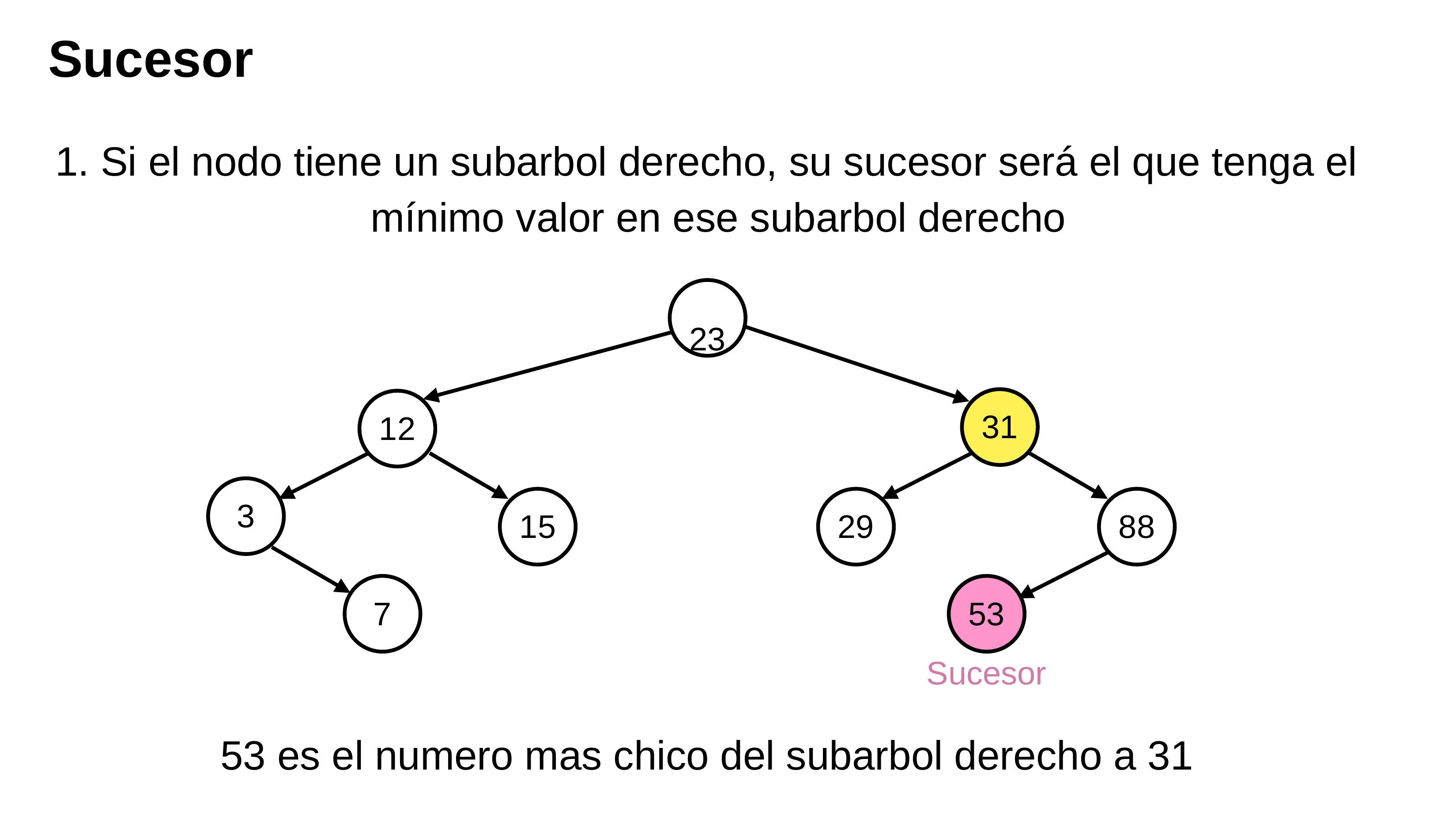

# Sucesor
1. Si el nodo tiene un subarbol derecho, su sucesor será el que tenga el  mínimo valor en ese subarbol derecho

23

31
12

3
15
29
88

53
Sucesor
7
53 es el numero mas chico del subarbol derecho a 31